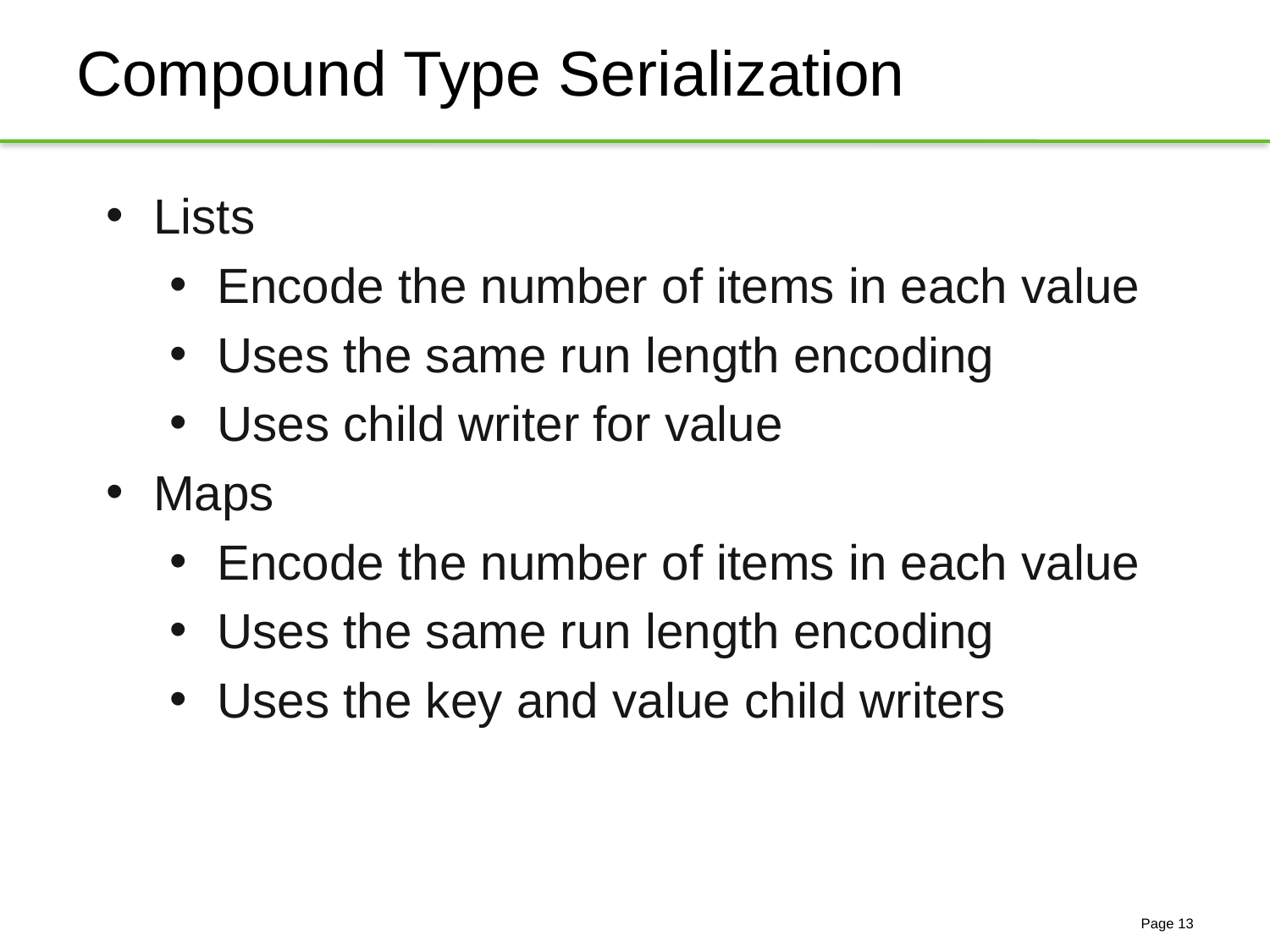

# Compound Type Serialization
Lists
Encode the number of items in each value
Uses the same run length encoding
Uses child writer for value
Maps
Encode the number of items in each value
Uses the same run length encoding
Uses the key and value child writers

Page 13